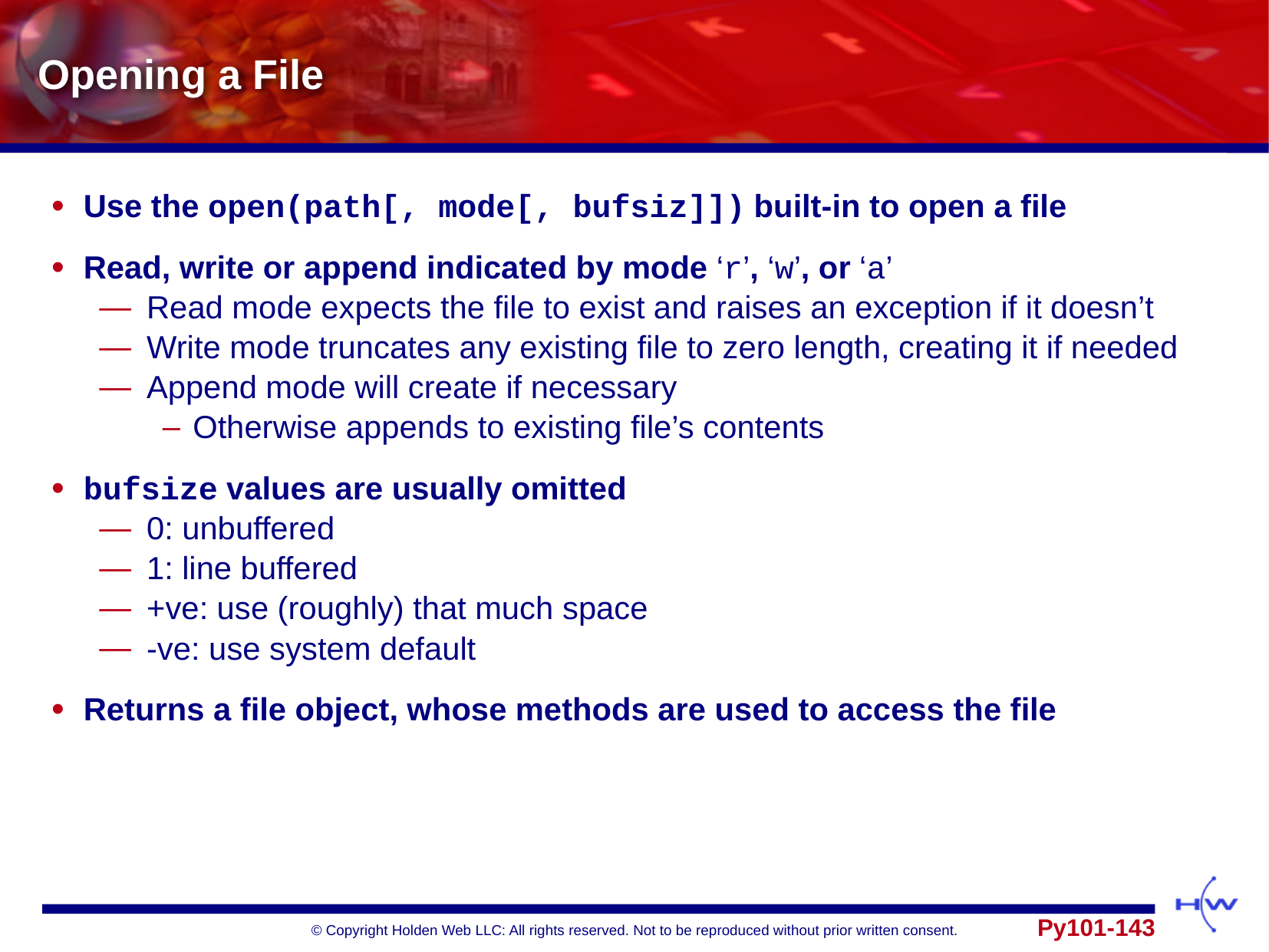

# Opening a File
Use the open(path[, mode[, bufsiz]]) built-in to open a file
Read, write or append indicated by mode ‘r’, ‘w’, or ‘a’
Read mode expects the file to exist and raises an exception if it doesn’t
Write mode truncates any existing file to zero length, creating it if needed
Append mode will create if necessary
Otherwise appends to existing file’s contents
bufsize values are usually omitted
0: unbuffered
1: line buffered
+ve: use (roughly) that much space
-ve: use system default
Returns a file object, whose methods are used to access the file